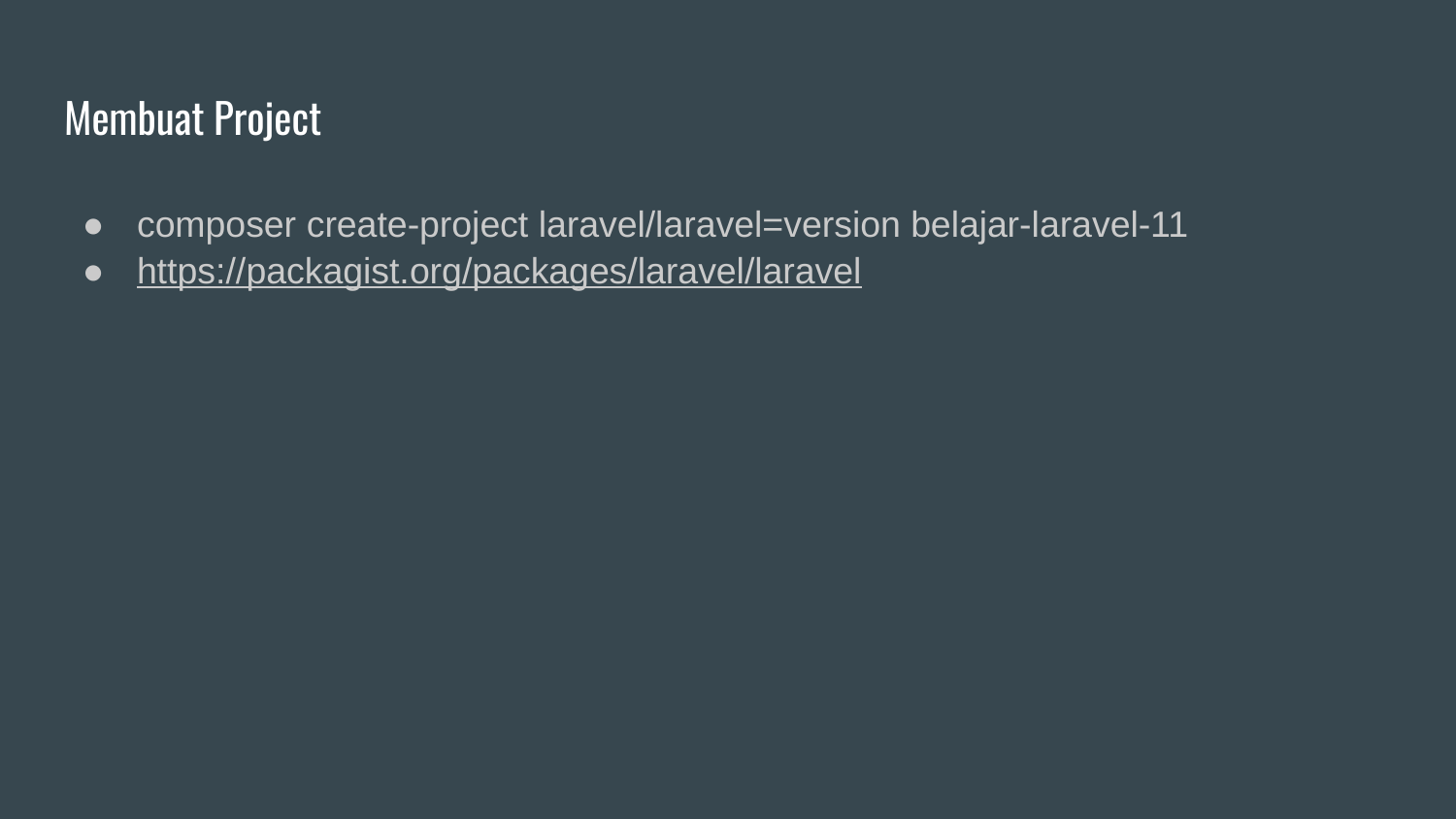

# Membuat Project
composer create-project laravel/laravel=version belajar-laravel-11
https://packagist.org/packages/laravel/laravel